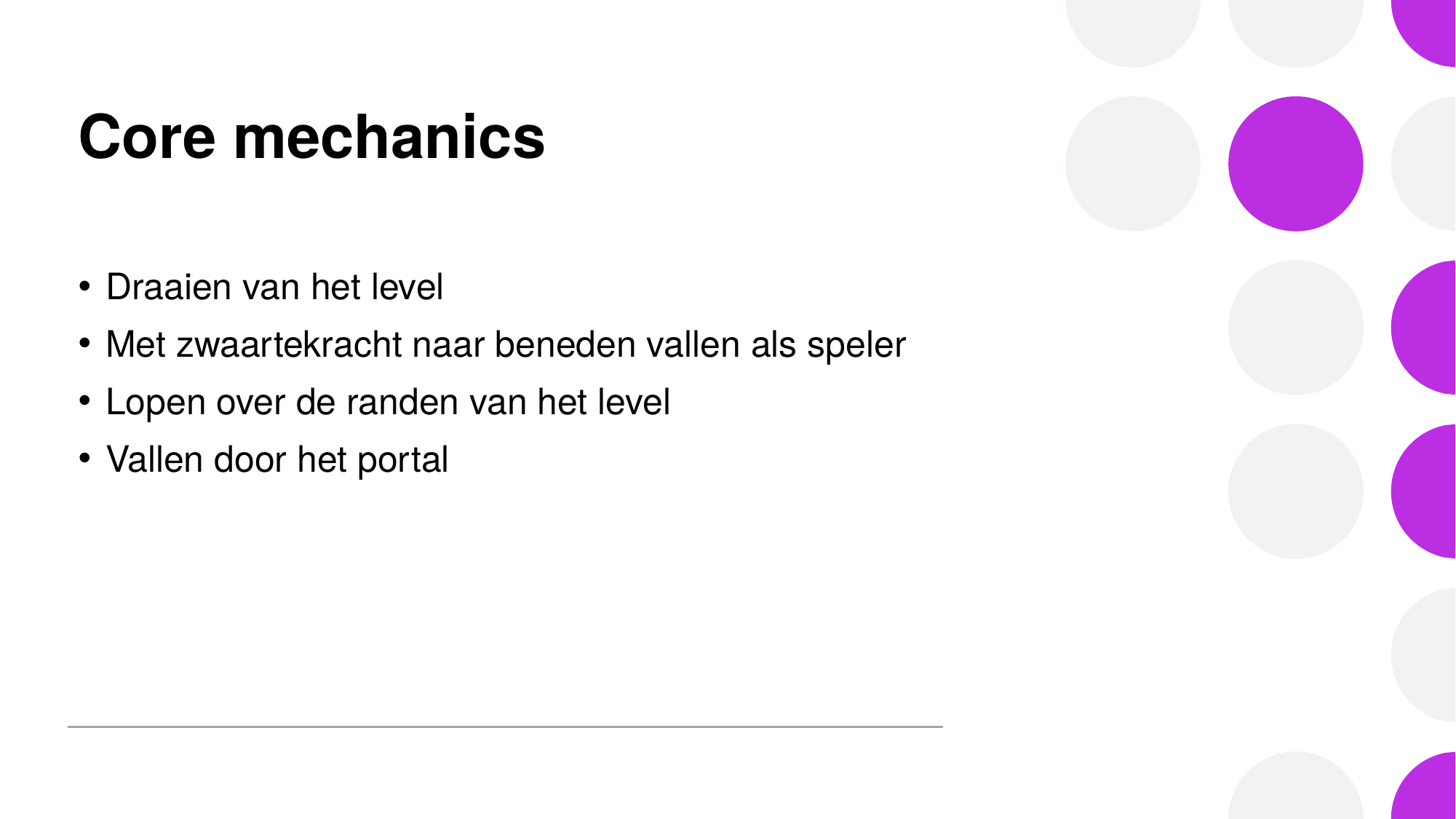

# Core mechanics
Draaien van het level
Met zwaartekracht naar beneden vallen als speler
Lopen over de randen van het level
Vallen door het portal